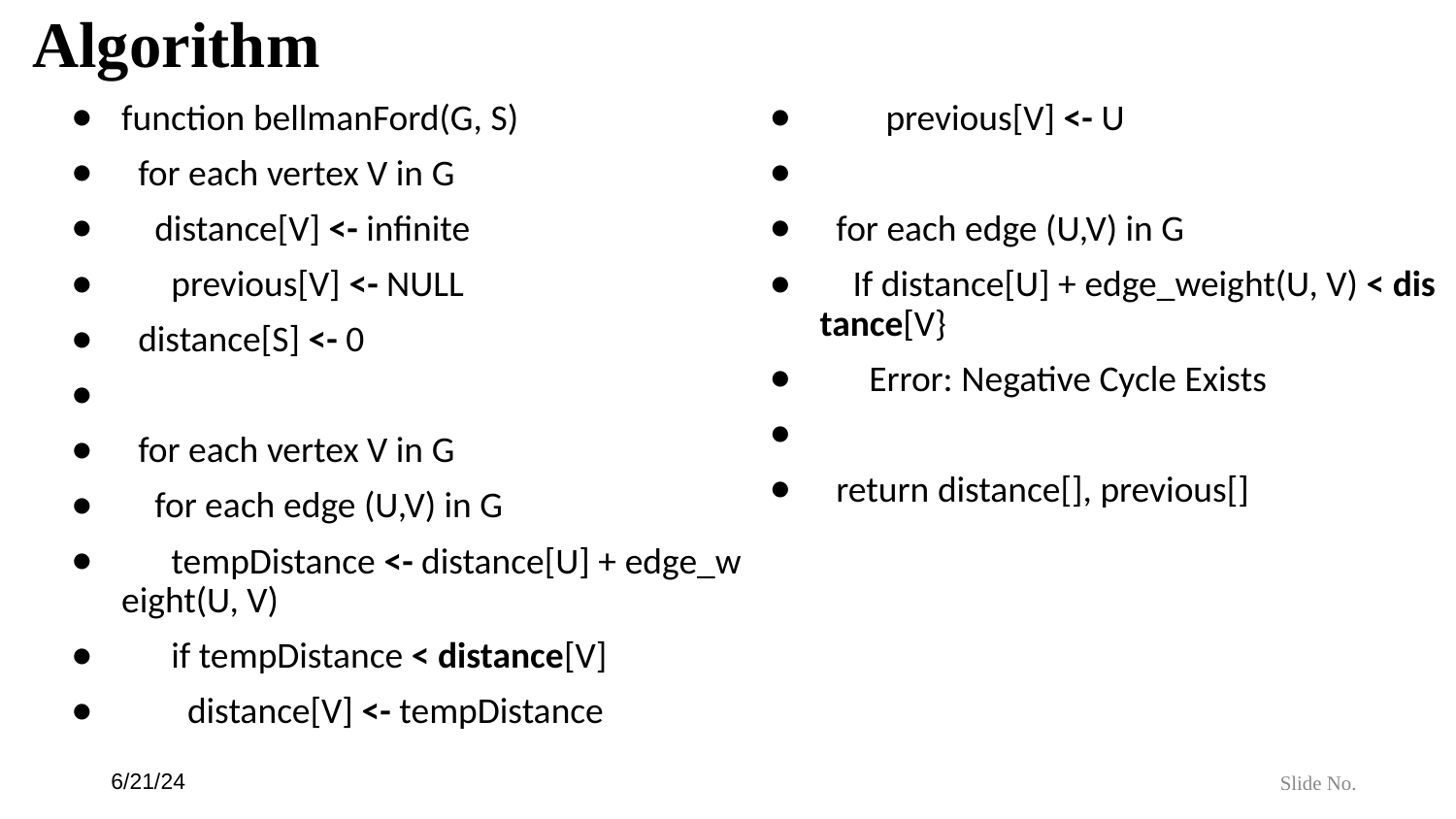

# Algorithm
function bellmanFord(G, S)
  for each vertex V in G
    distance[V] <- infinite
      previous[V] <- NULL
  distance[S] <- 0

  for each vertex V in G
    for each edge (U,V) in G
      tempDistance <- distance[U] + edge_weight(U, V)
      if tempDistance < distance[V]
        distance[V] <- tempDistance
        previous[V] <- U

  for each edge (U,V) in G
    If distance[U] + edge_weight(U, V) < distance[V}
      Error: Negative Cycle Exists

  return distance[], previous[]

6/21/24
Slide No.